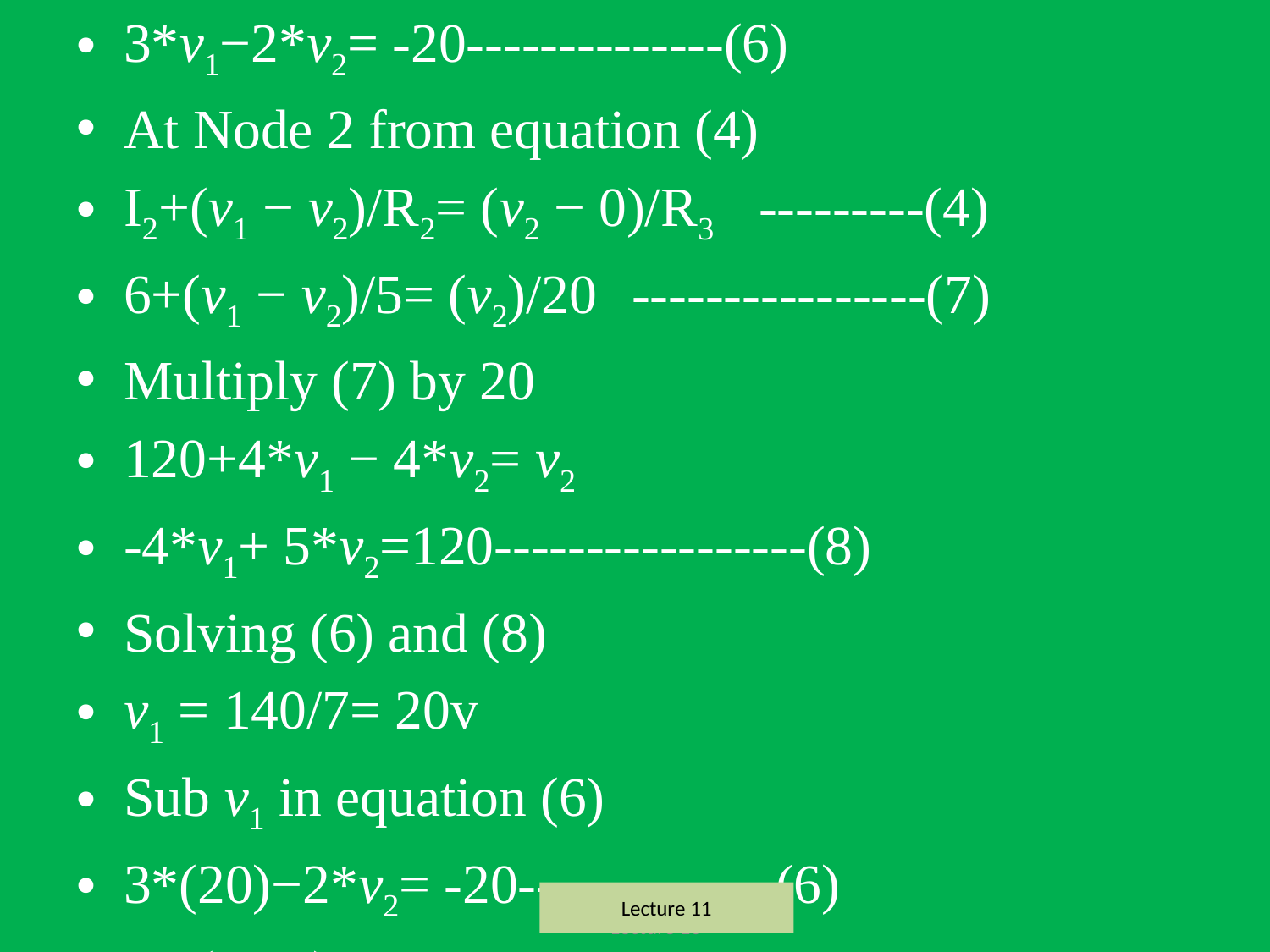

3*v1−2*v2= -20--------------(6)
At Node 2 from equation (4)
I2+(v1 − v2)/R2= (v2 − 0)/R3	---------(4)
6+(v1 − v2)/5= (v2)/20	----------------(7)
Multiply (7) by 20
120+4*v1 − 4*v2= v2
-4*v1+ 5*v2=120-----------------(8)
Solving (6) and (8)
v1 = 140/7= 20v
Sub v1 in equation (6)
3*(20)−2*v2= -20--------------(6)
v2=(80/2)=40V

Lecture 11
18
Lecture 10